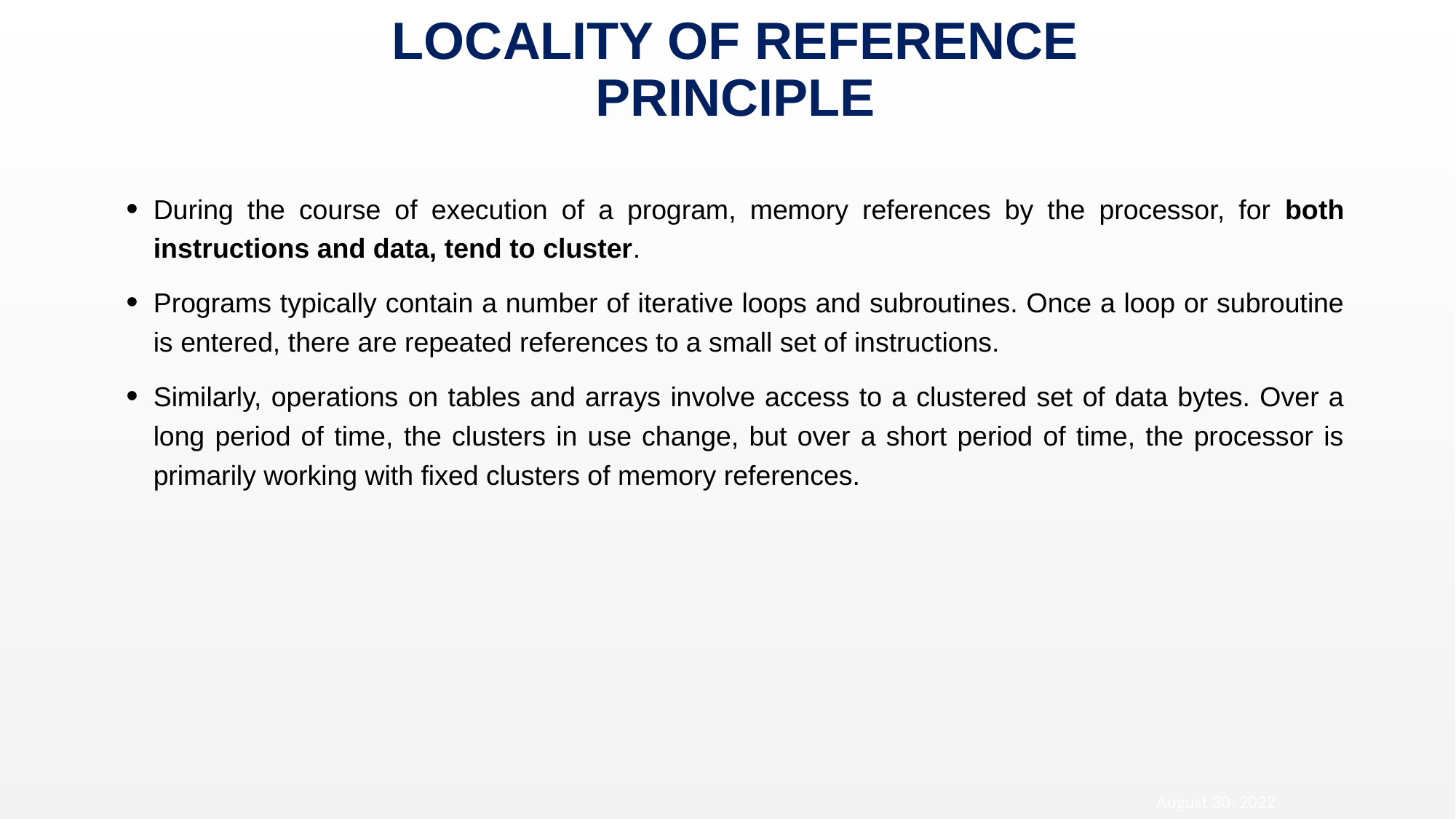

# locality of reference principle
During the course of execution of a program, memory references by the processor, for both instructions and data, tend to cluster.
Programs typically contain a number of iterative loops and subroutines. Once a loop or subroutine is entered, there are repeated references to a small set of instructions.
Similarly, operations on tables and arrays involve access to a clustered set of data bytes. Over a long period of time, the clusters in use change, but over a short period of time, the processor is primarily working with fixed clusters of memory references.
August 30, 2022
20